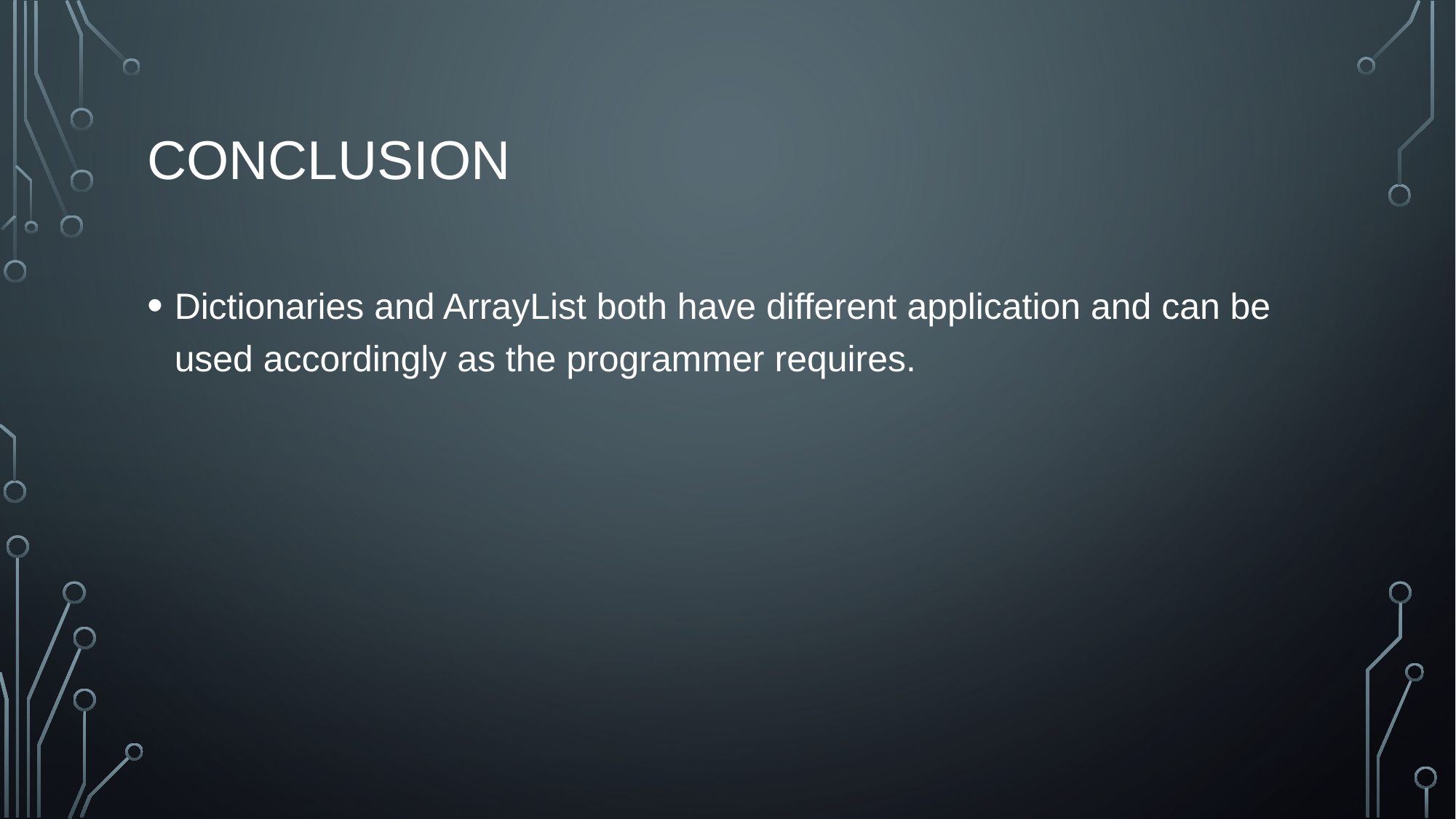

# Conclusion
Dictionaries and ArrayList both have different application and can be used accordingly as the programmer requires.